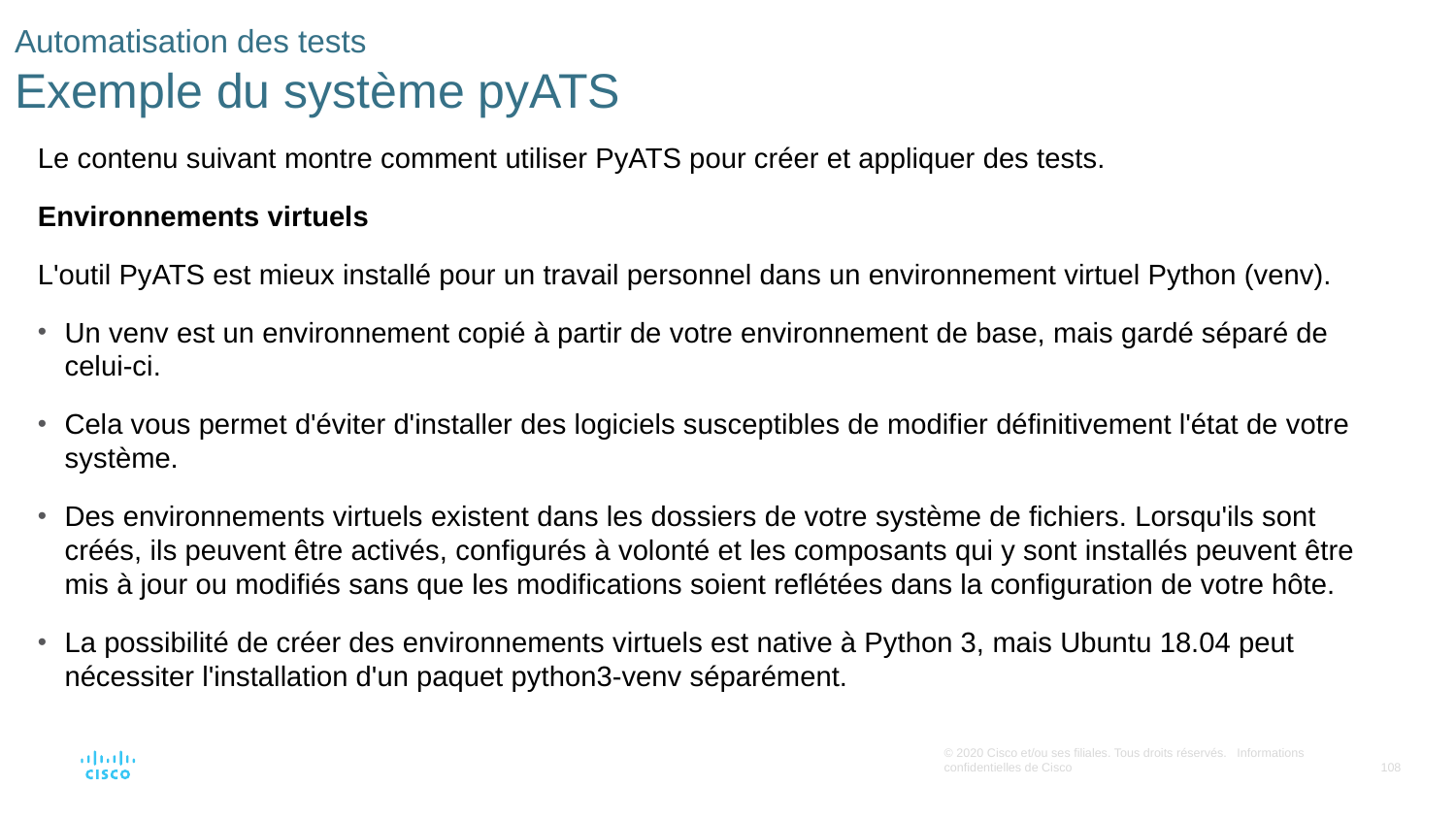

# Automatisation des tests Exemple du système pyATS
Le contenu suivant montre comment utiliser PyATS pour créer et appliquer des tests.
Environnements virtuels
L'outil PyATS est mieux installé pour un travail personnel dans un environnement virtuel Python (venv).
Un venv est un environnement copié à partir de votre environnement de base, mais gardé séparé de celui-ci.
Cela vous permet d'éviter d'installer des logiciels susceptibles de modifier définitivement l'état de votre système.
Des environnements virtuels existent dans les dossiers de votre système de fichiers. Lorsqu'ils sont créés, ils peuvent être activés, configurés à volonté et les composants qui y sont installés peuvent être mis à jour ou modifiés sans que les modifications soient reflétées dans la configuration de votre hôte.
La possibilité de créer des environnements virtuels est native à Python 3, mais Ubuntu 18.04 peut nécessiter l'installation d'un paquet python3-venv séparément.